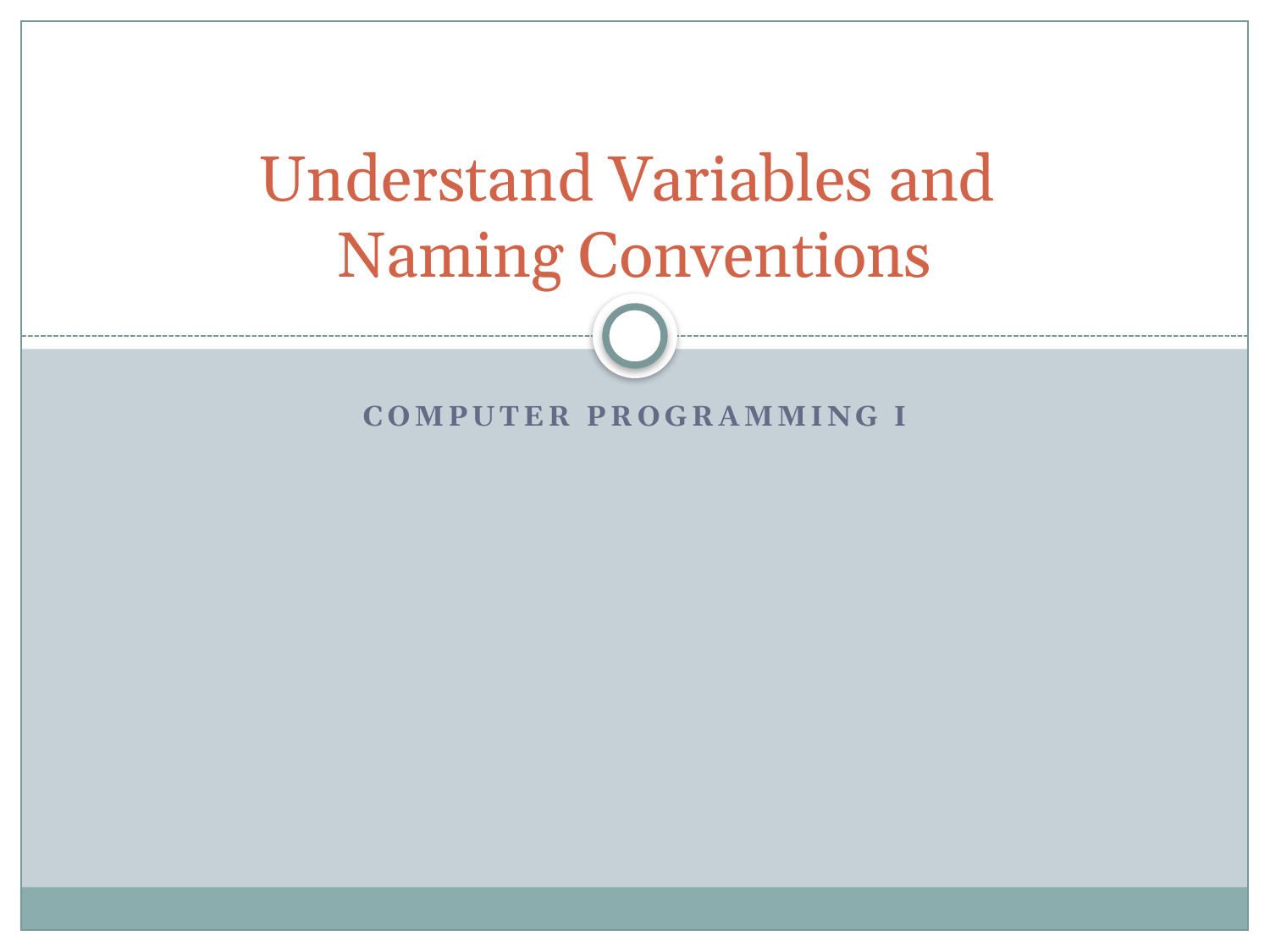

# Understand Variables and Naming Conventions
Computer Programming I